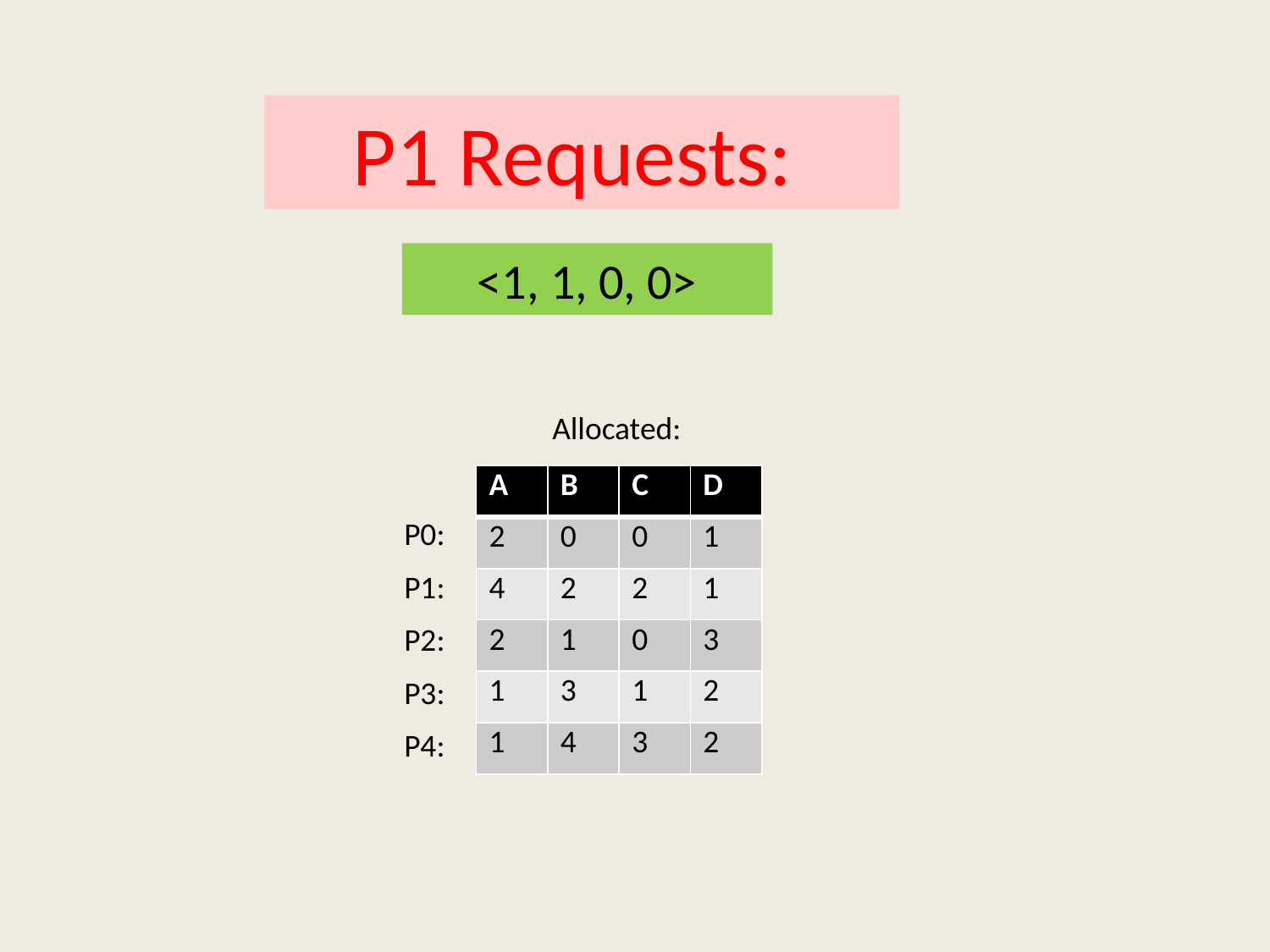

P1 Requests:
<1, 1, 0, 0>
Allocated:
| A | B | C | D |
| --- | --- | --- | --- |
| 2 | 0 | 0 | 1 |
| 4 | 2 | 2 | 1 |
| 2 | 1 | 0 | 3 |
| 1 | 3 | 1 | 2 |
| 1 | 4 | 3 | 2 |
P0:
P1:
P2:
P3:
P4: